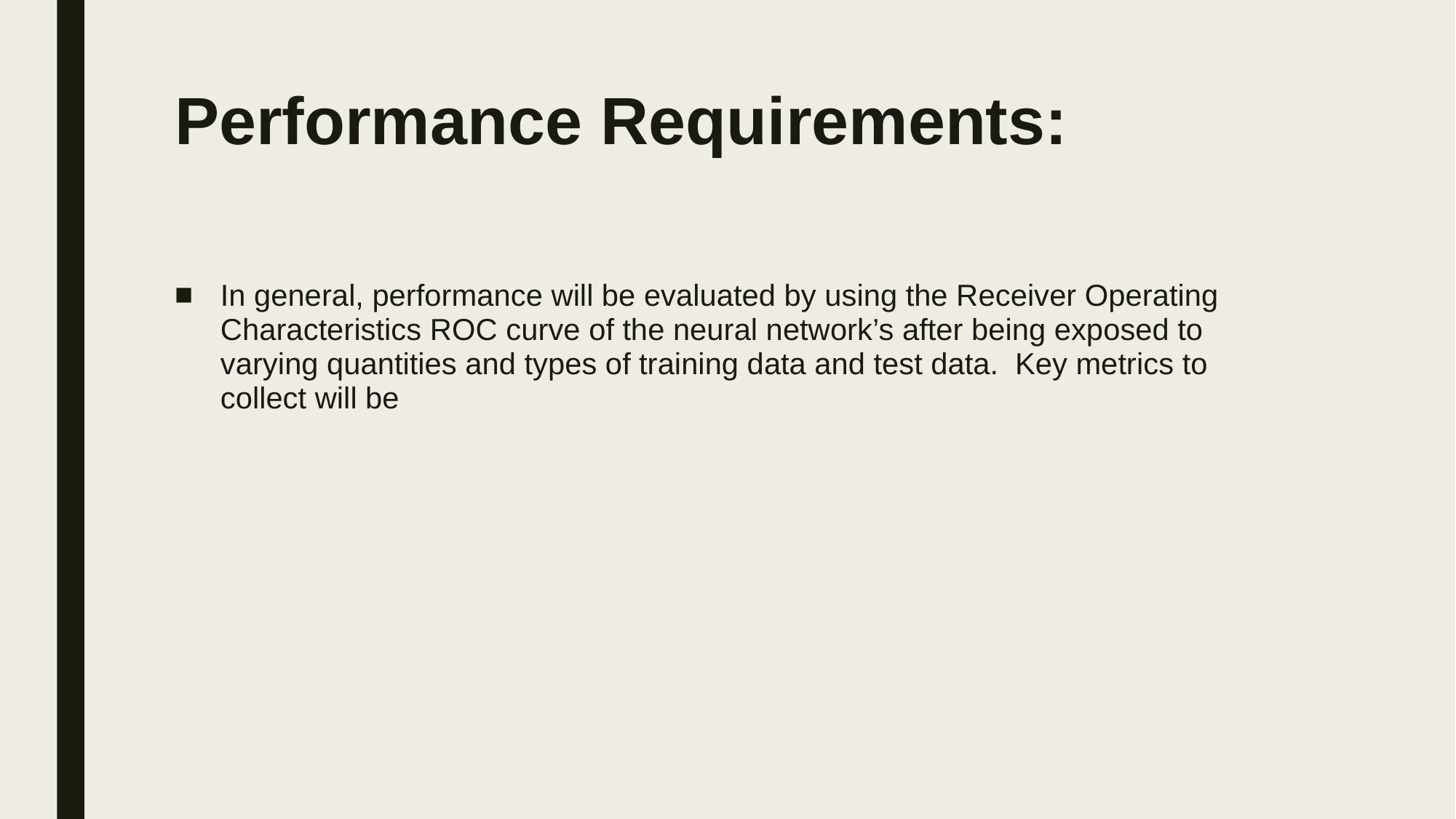

# Performance Requirements:
In general, performance will be evaluated by using the Receiver Operating Characteristics ROC curve of the neural network’s after being exposed to varying quantities and types of training data and test data.  Key metrics to collect will be